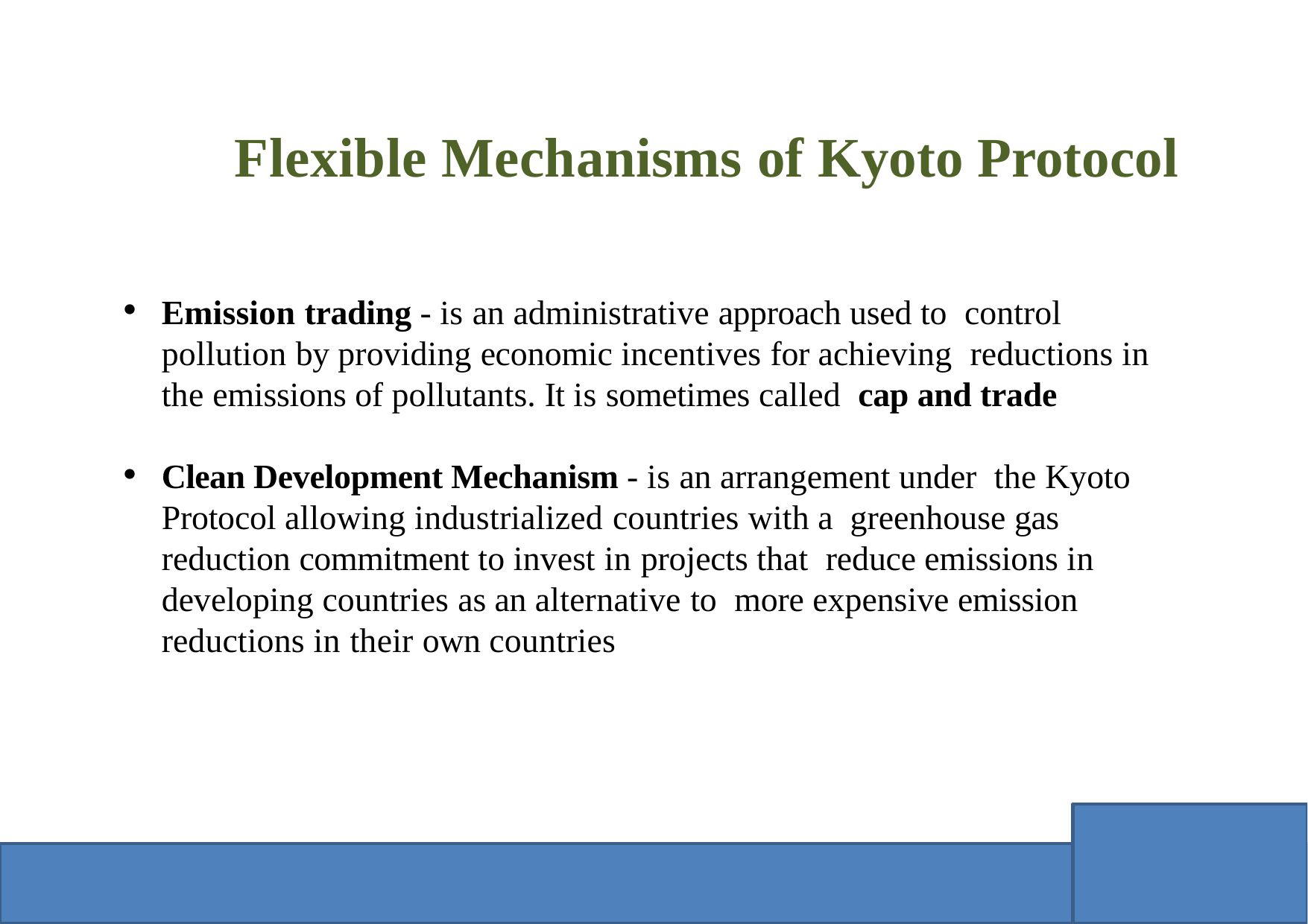

# Flexible Mechanisms of Kyoto Protocol
Emission trading - is an administrative approach used to  control pollution by providing economic incentives for achieving  reductions in the emissions of pollutants. It is sometimes called  cap and trade

Clean Development Mechanism - is an arrangement under  the Kyoto Protocol allowing industrialized countries with a  greenhouse gas reduction commitment to invest in projects that  reduce emissions in developing countries as an alternative to  more expensive emission reductions in their own countries

16-September-2009   M Subramanian